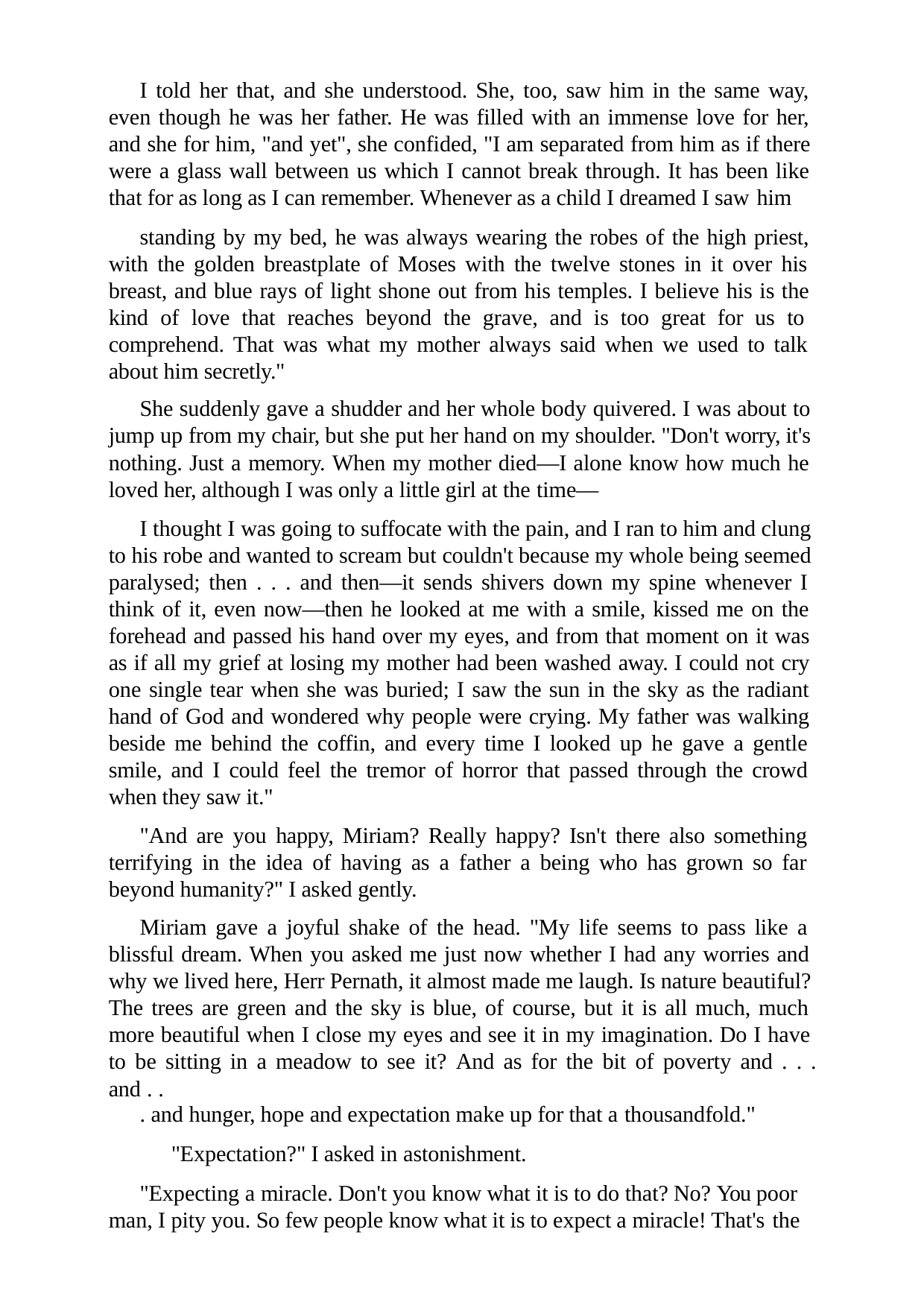

I told her that, and she understood. She, too, saw him in the same way,  even though he was her father. He was filled with an immense love for her,  and she for him, "and yet", she confided, "I am separated from him as if there  were a glass wall between us which I cannot break through. It has been like  that for as long as I can remember. Whenever as a child I dreamed I saw him
standing by my bed, he was always wearing the robes of the high priest,  with the golden breastplate of Moses with the twelve stones in it over his  breast, and blue rays of light shone out from his temples. I believe his is the  kind of love that reaches beyond the grave, and is too great for us to  comprehend. That was what my mother always said when we used to talk  about him secretly."
She suddenly gave a shudder and her whole body quivered. I was about to  jump up from my chair, but she put her hand on my shoulder. "Don't worry, it's  nothing. Just a memory. When my mother died—I alone know how much he  loved her, although I was only a little girl at the time—
I thought I was going to suffocate with the pain, and I ran to him and clung  to his robe and wanted to scream but couldn't because my whole being seemed  paralysed; then . . . and then—it sends shivers down my spine whenever I  think of it, even now—then he looked at me with a smile, kissed me on the  forehead and passed his hand over my eyes, and from that moment on it was  as if all my grief at losing my mother had been washed away. I could not cry  one single tear when she was buried; I saw the sun in the sky as the radiant  hand of God and wondered why people were crying. My father was walking  beside me behind the coffin, and every time I looked up he gave a gentle  smile, and I could feel the tremor of horror that passed through the crowd  when they saw it."
"And are you happy, Miriam? Really happy? Isn't there also something  terrifying in the idea of having as a father a being who has grown so far  beyond humanity?" I asked gently.
Miriam gave a joyful shake of the head. "My life seems to pass like a  blissful dream. When you asked me just now whether I had any worries and  why we lived here, Herr Pernath, it almost made me laugh. Is nature beautiful?  The trees are green and the sky is blue, of course, but it is all much, much  more beautiful when I close my eyes and see it in my imagination. Do I have  to be sitting in a meadow to see it? And as for the bit of poverty and . . . and . .
. and hunger, hope and expectation make up for that a thousandfold."
"Expectation?" I asked in astonishment.
"Expecting a miracle. Don't you know what it is to do that? No? You poor  man, I pity you. So few people know what it is to expect a miracle! That's the